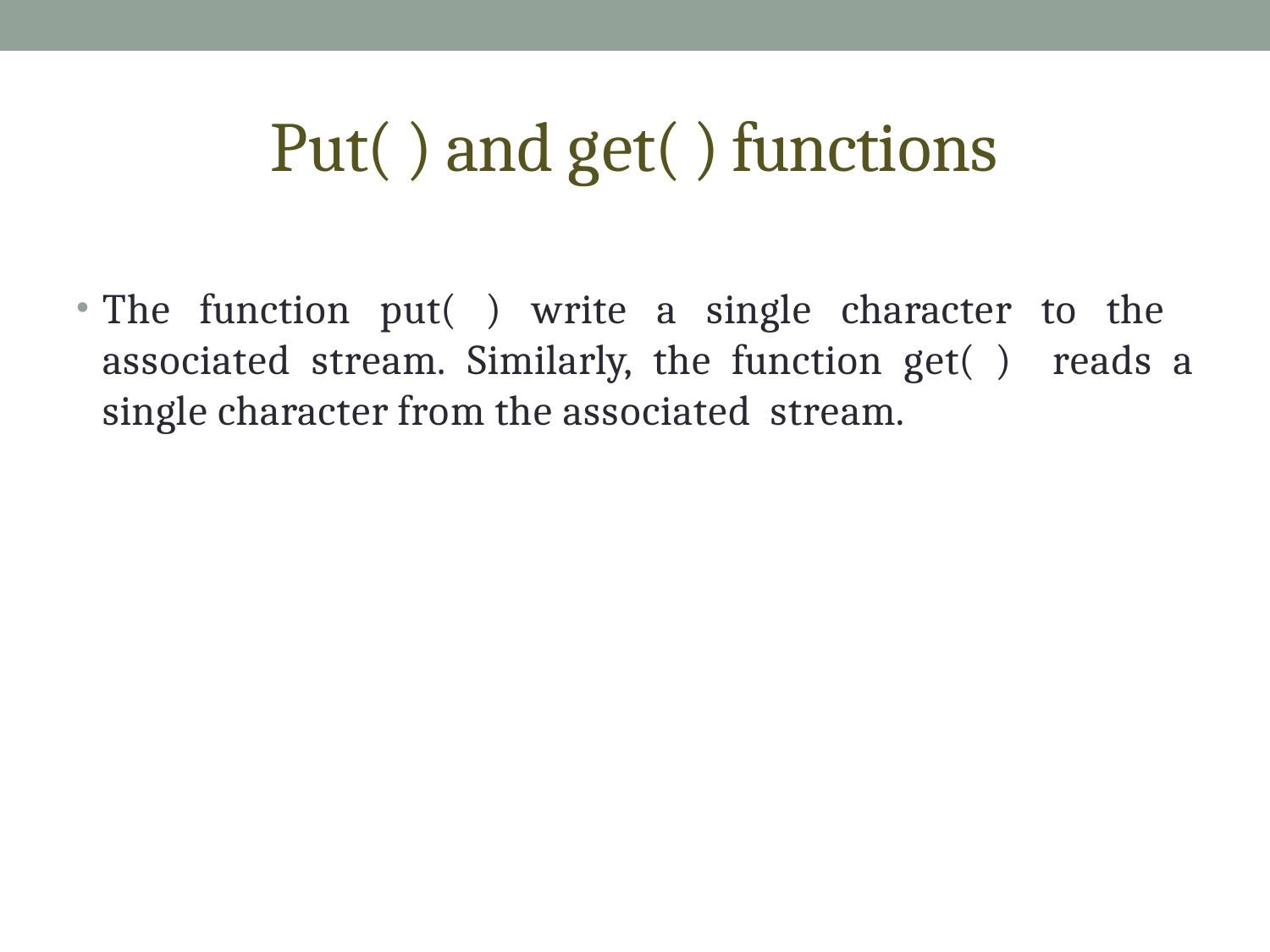

# Put( ) and get( ) functions
The function put( ) write a single character to the  associated stream. Similarly, the function get( )  reads a single character from the associated  stream.